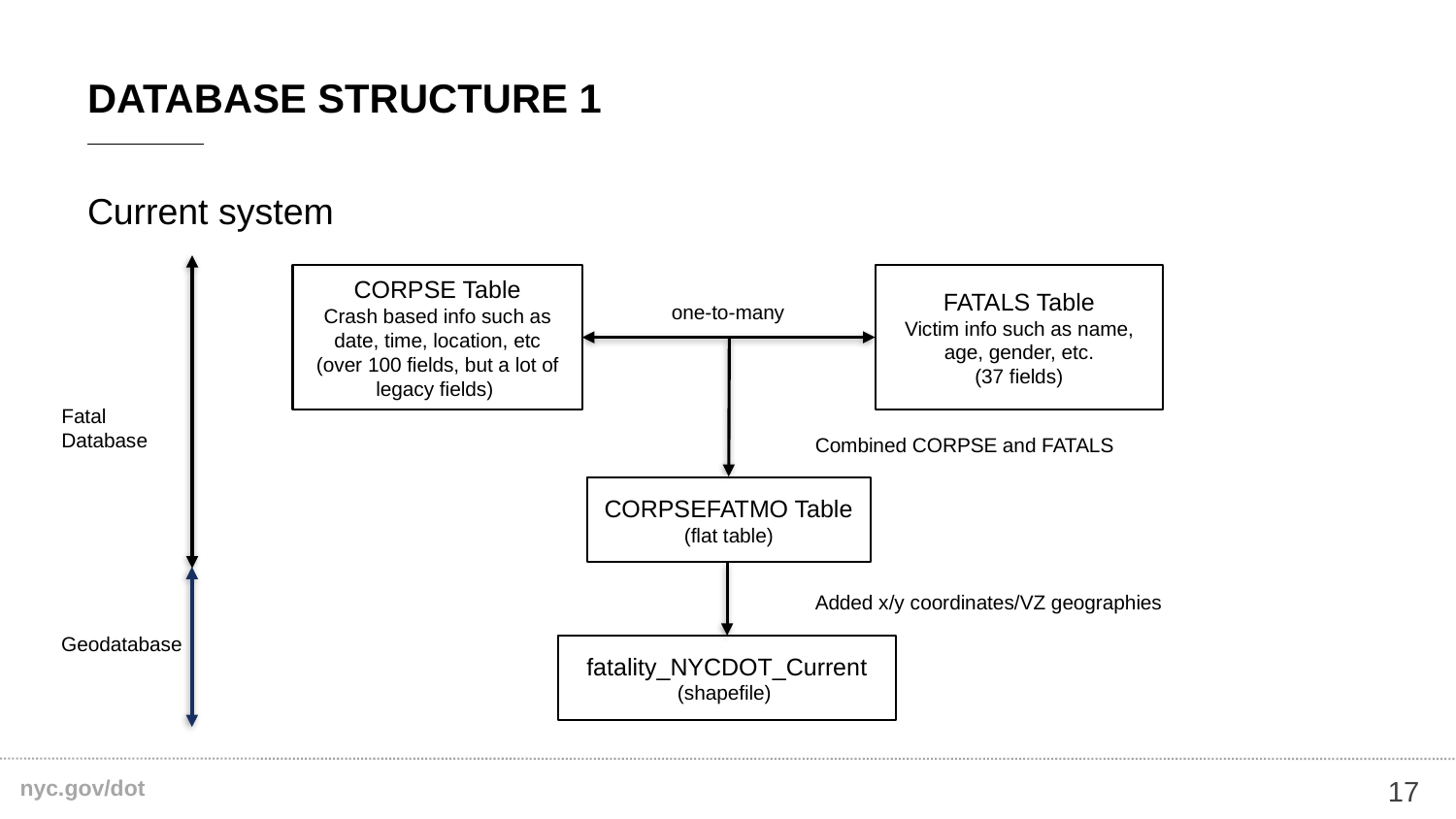

# DataBase STRUCTURE 1
Current system

FATALS Table
Victim info such as name, age, gender, etc.
(37 fields)
CORPSE Table
Crash based info such as date, time, location, etc
(over 100 fields, but a lot of legacy fields)
one-to-many
Fatal Database
Combined CORPSE and FATALS

CORPSEFATMO Table
(flat table)
Added x/y coordinates/VZ geographies
Geodatabase
fatality_NYCDOT_Current
(shapefile)
17